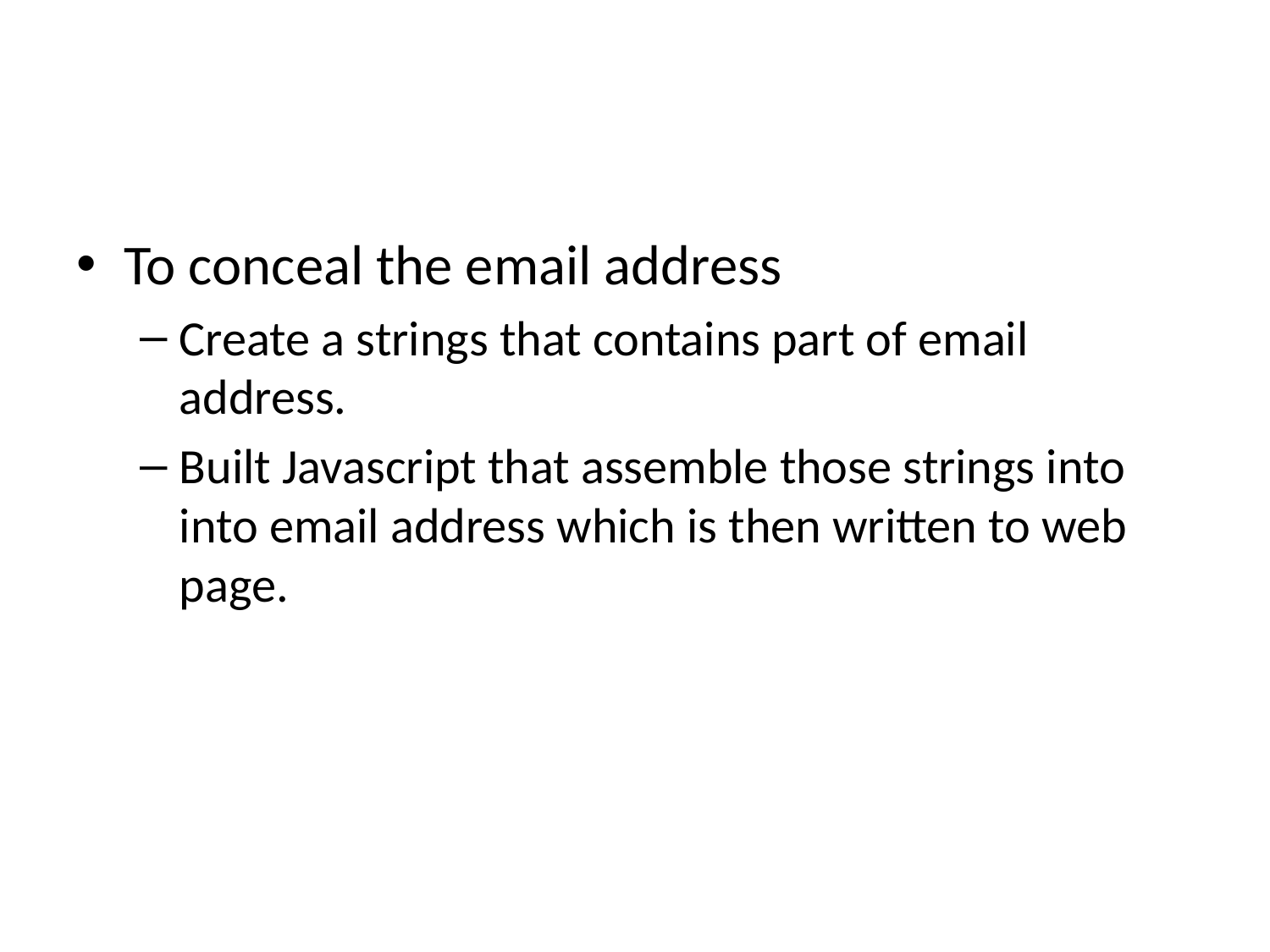

#
To conceal the email address
Create a strings that contains part of email address.
Built Javascript that assemble those strings into into email address which is then written to web page.